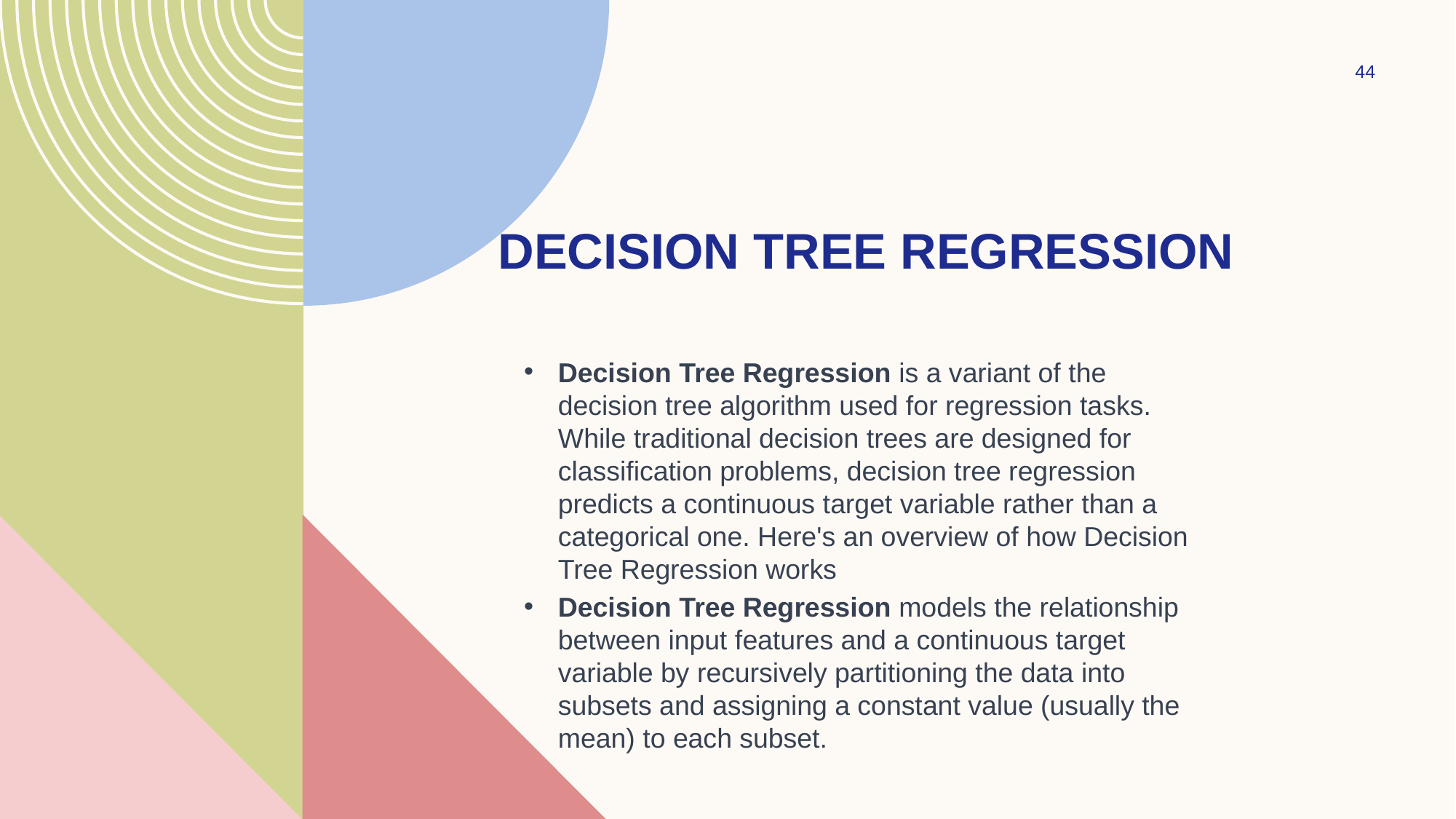

44
# DECISION TREE REGRESSION
Decision Tree Regression is a variant of the decision tree algorithm used for regression tasks. While traditional decision trees are designed for classification problems, decision tree regression predicts a continuous target variable rather than a categorical one. Here's an overview of how Decision Tree Regression works
Decision Tree Regression models the relationship between input features and a continuous target variable by recursively partitioning the data into subsets and assigning a constant value (usually the mean) to each subset.